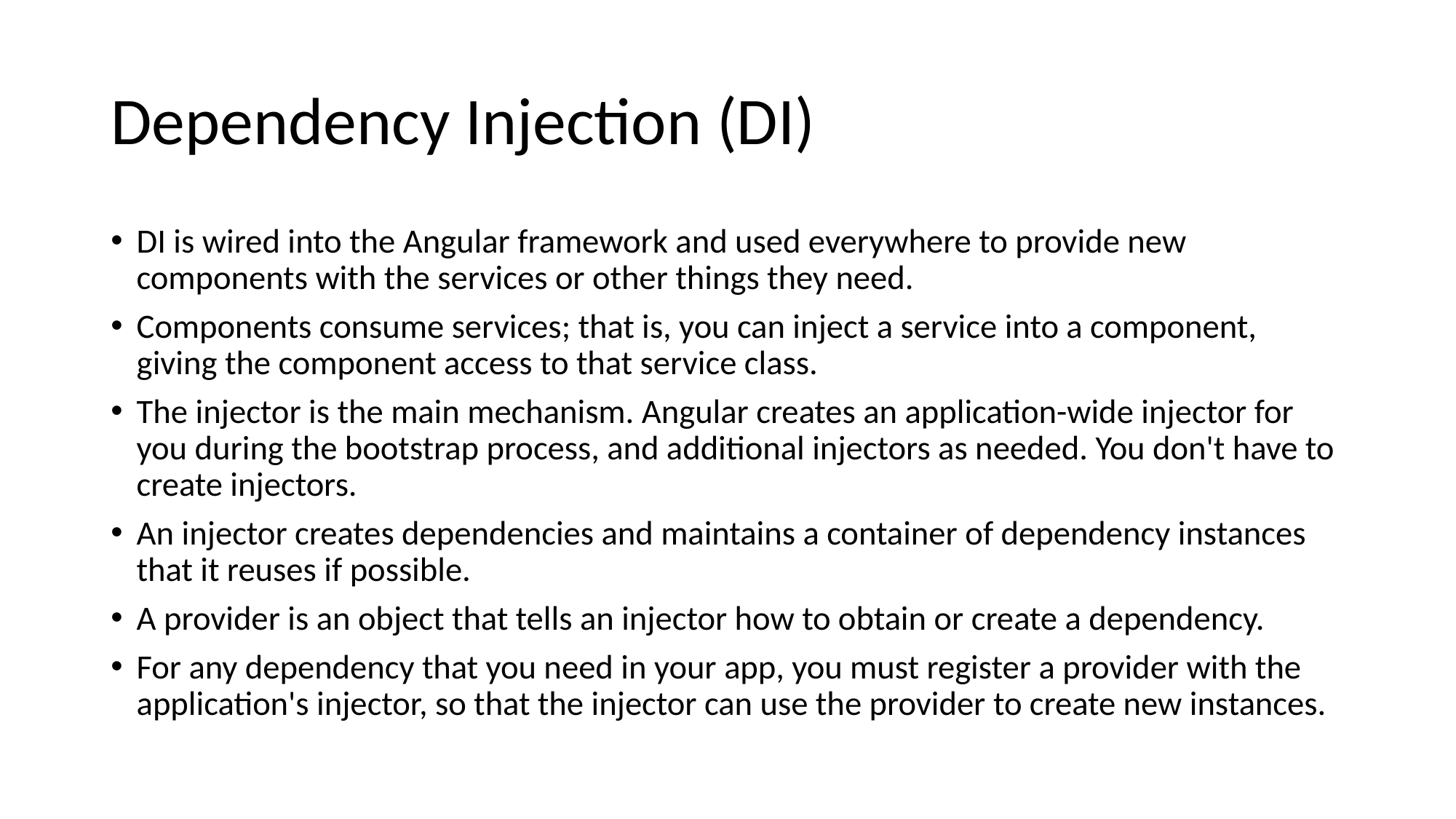

# Dependency Injection (DI)
DI is wired into the Angular framework and used everywhere to provide new components with the services or other things they need.
Components consume services; that is, you can inject a service into a component, giving the component access to that service class.
The injector is the main mechanism. Angular creates an application-wide injector for you during the bootstrap process, and additional injectors as needed. You don't have to create injectors.
An injector creates dependencies and maintains a container of dependency instances that it reuses if possible.
A provider is an object that tells an injector how to obtain or create a dependency.
For any dependency that you need in your app, you must register a provider with the application's injector, so that the injector can use the provider to create new instances.